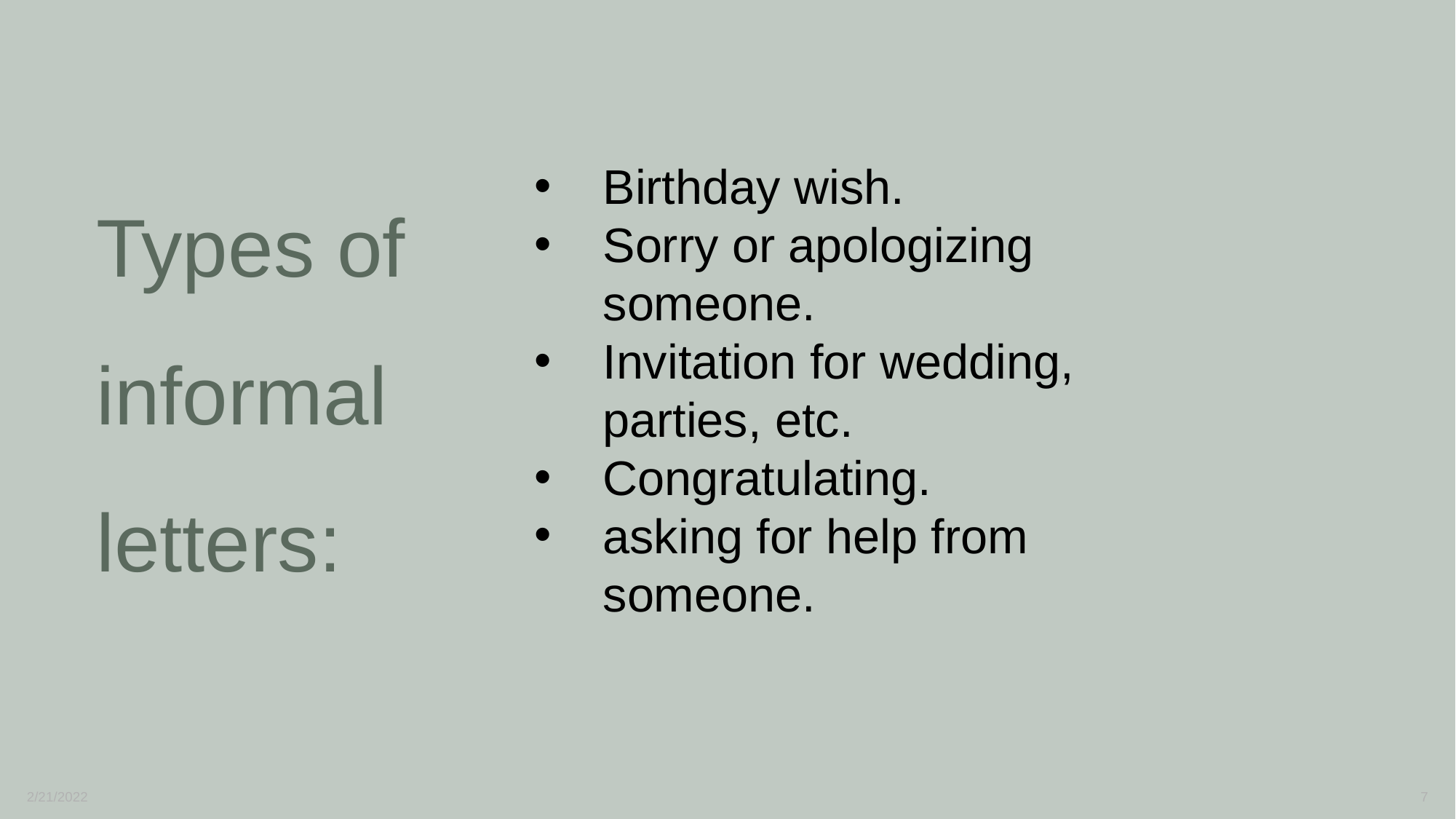

# Types of informal letters:
Birthday wish.
Sorry or apologizing someone.
Invitation for wedding, parties, etc.
Congratulating.
asking for help from someone.

2/21/2022
7